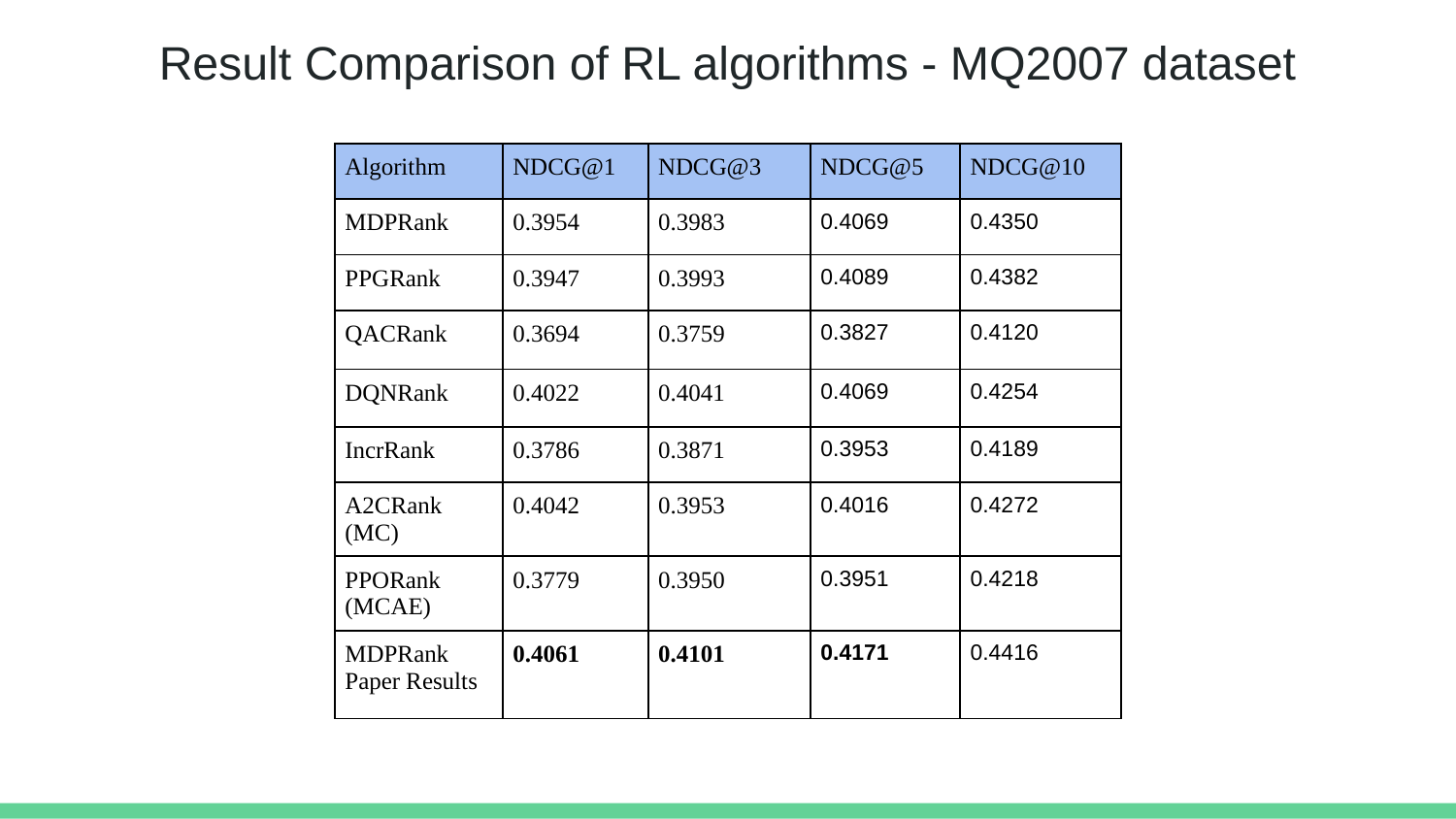

# Result Comparison of RL algorithms - MQ2007 dataset
| Algorithm | NDCG@1 | NDCG@3 | NDCG@5 | NDCG@10 |
| --- | --- | --- | --- | --- |
| MDPRank | 0.3954 | 0.3983 | 0.4069 | 0.4350 |
| PPGRank | 0.3947 | 0.3993 | 0.4089 | 0.4382 |
| QACRank | 0.3694 | 0.3759 | 0.3827 | 0.4120 |
| DQNRank | 0.4022 | 0.4041 | 0.4069 | 0.4254 |
| IncrRank | 0.3786 | 0.3871 | 0.3953 | 0.4189 |
| A2CRank (MC) | 0.4042 | 0.3953 | 0.4016 | 0.4272 |
| PPORank (MCAE) | 0.3779 | 0.3950 | 0.3951 | 0.4218 |
| MDPRank Paper Results | 0.4061 | 0.4101 | 0.4171 | 0.4416 |